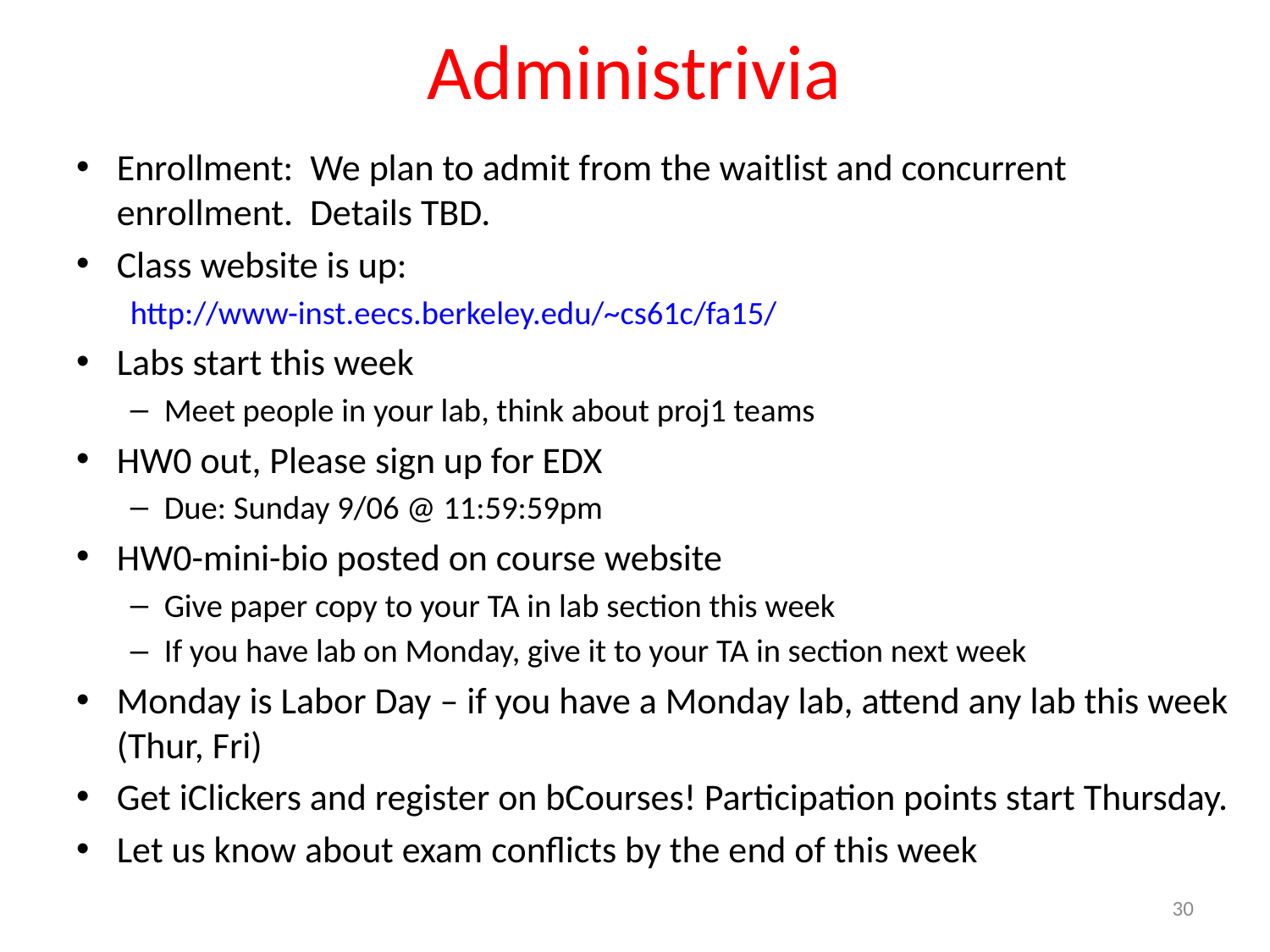

# Administrivia
Enrollment:  We plan to admit from the waitlist and concurrent enrollment.  Details TBD.
Class website is up:
	http://www-inst.eecs.berkeley.edu/~cs61c/fa15/
Labs start this week
Meet people in your lab, think about proj1 teams
HW0 out, Please sign up for EDX
Due: Sunday 9/06 @ 11:59:59pm
HW0-mini-bio posted on course website
Give paper copy to your TA in lab section this week
If you have lab on Monday, give it to your TA in section next week
Monday is Labor Day – if you have a Monday lab, attend any lab this week (Thur, Fri)
Get iClickers and register on bCourses! Participation points start Thursday.
Let us know about exam conflicts by the end of this week

30